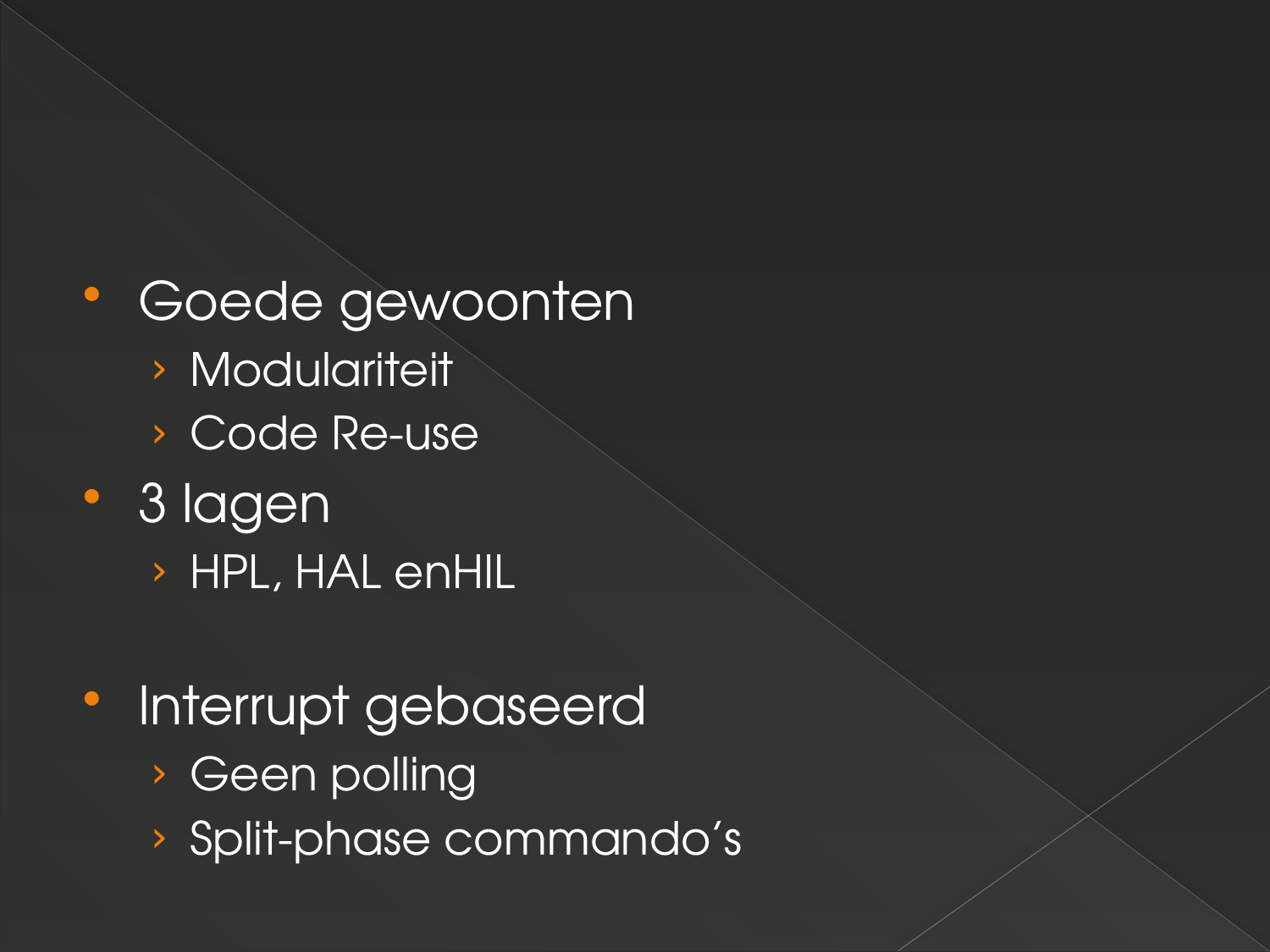

#
Goede gewoonten
Modulariteit
Code Re-use
3 lagen
HPL, HAL enHIL

Interrupt gebaseerd
Geen polling
Split-phase commando’s